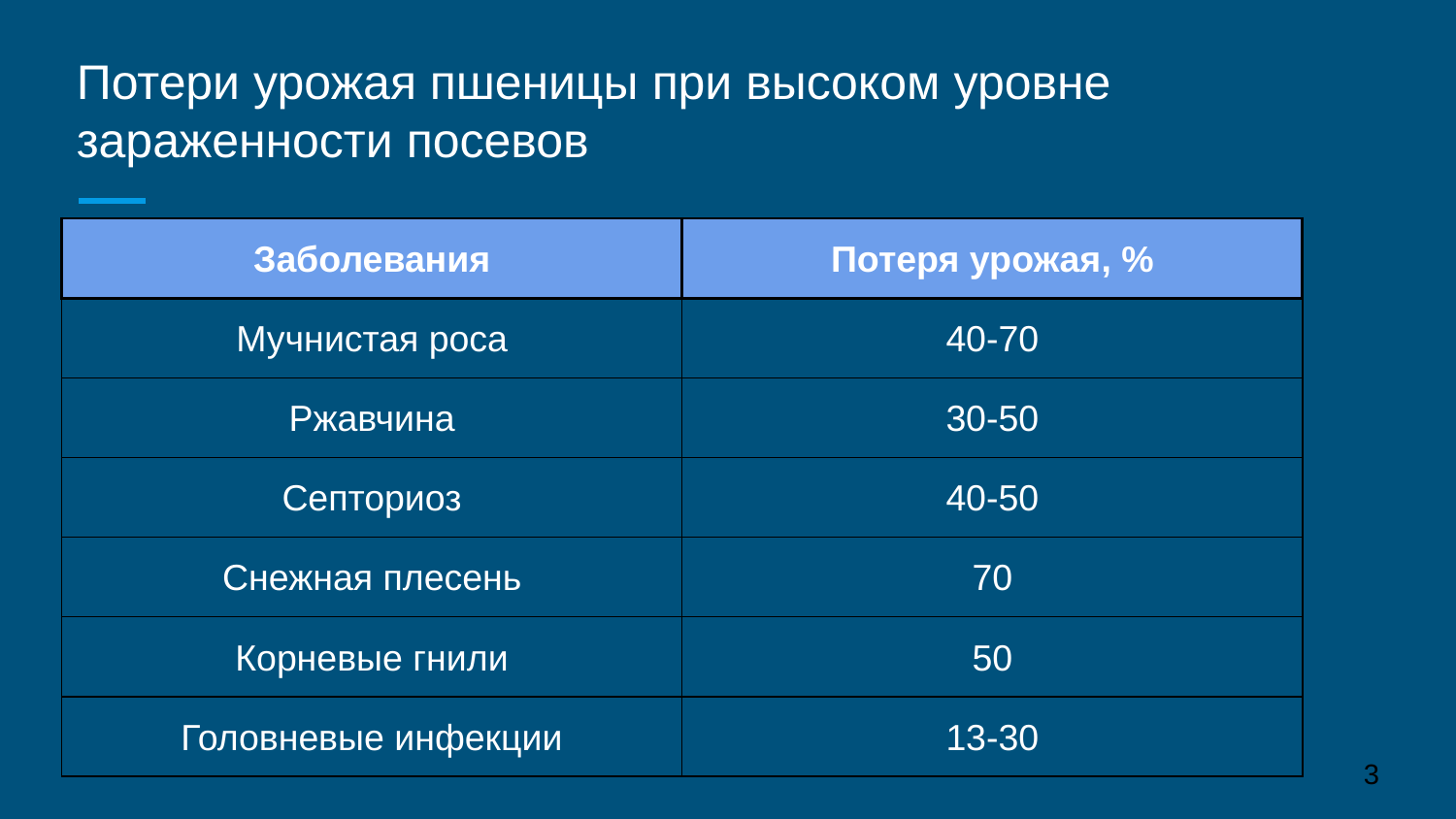

# Потери урожая пшеницы при высоком уровне зараженности посевов
| Заболевания | Потеря урожая, % |
| --- | --- |
| Мучнистая роса | 40-70 |
| Ржавчина | 30-50 |
| Септориоз | 40-50 |
| Снежная плесень | 70 |
| Корневые гнили | 50 |
| Головневые инфекции | 13-30 |
3